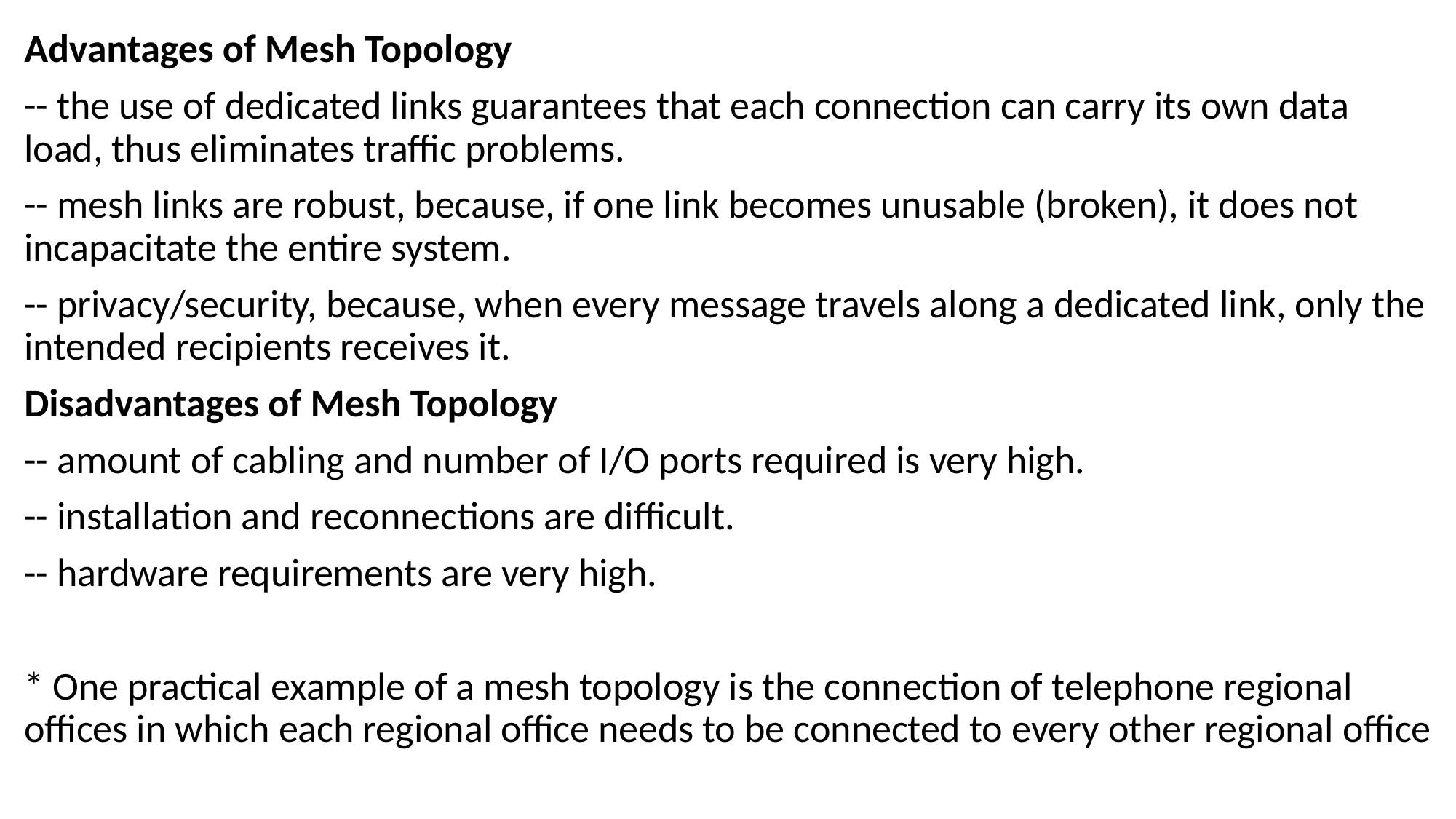

Advantages of Mesh Topology
-- the use of dedicated links guarantees that each connection can carry its own data load, thus eliminates traffic problems.
-- mesh links are robust, because, if one link becomes unusable (broken), it does not incapacitate the entire system.
-- privacy/security, because, when every message travels along a dedicated link, only the intended recipients receives it.
Disadvantages of Mesh Topology
-- amount of cabling and number of I/O ports required is very high.
-- installation and reconnections are difficult.
-- hardware requirements are very high.

* One practical example of a mesh topology is the connection of telephone regional offices in which each regional office needs to be connected to every other regional office